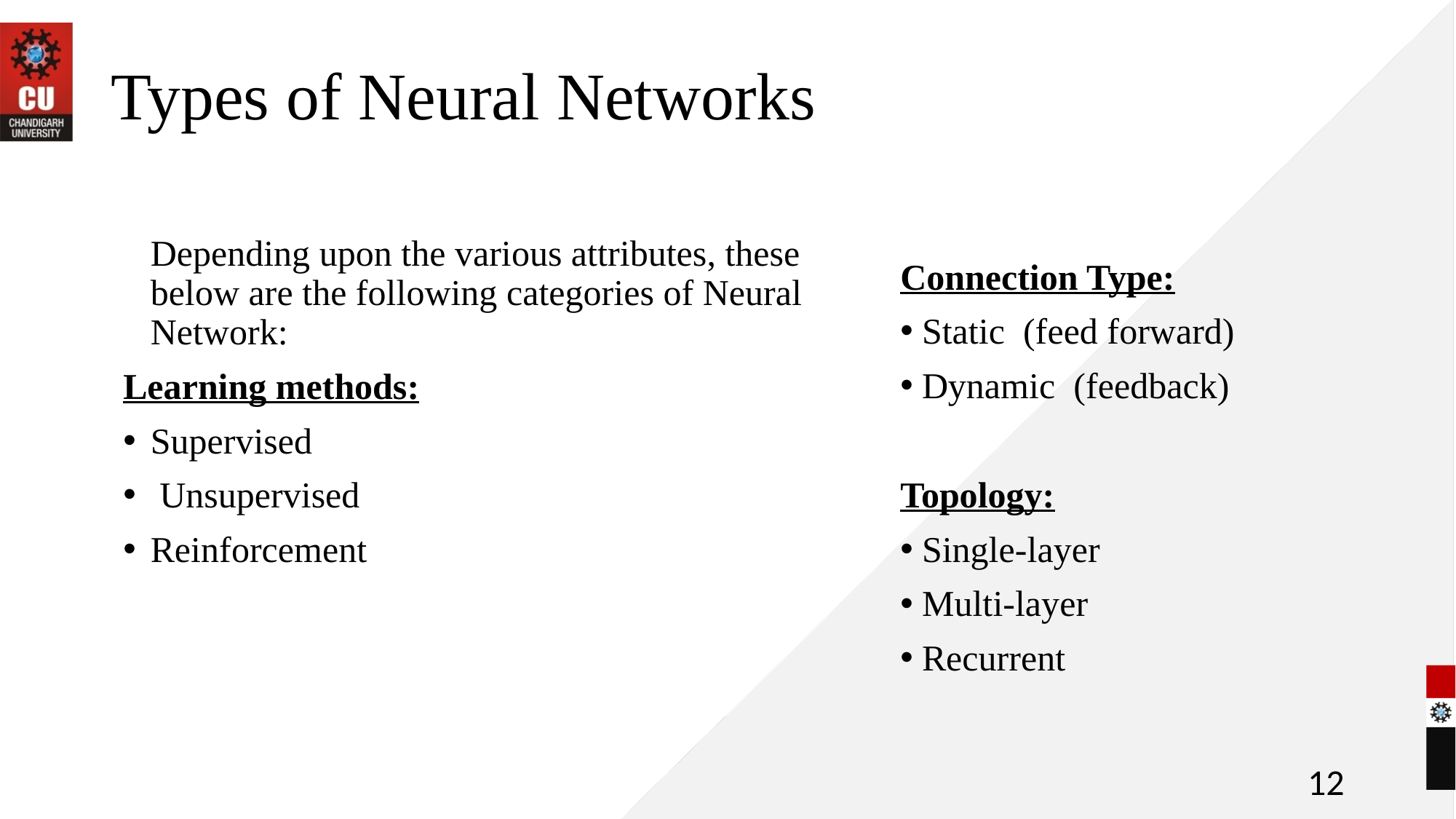

# Types of Neural Networks
	Depending upon the various attributes, these below are the following categories of Neural Network:
Learning methods:
Supervised
 Unsupervised
Reinforcement
Connection Type:
 Static  (feed forward)
 Dynamic  (feedback)

Topology:
 Single-layer
 Multi-layer
 Recurrent
12